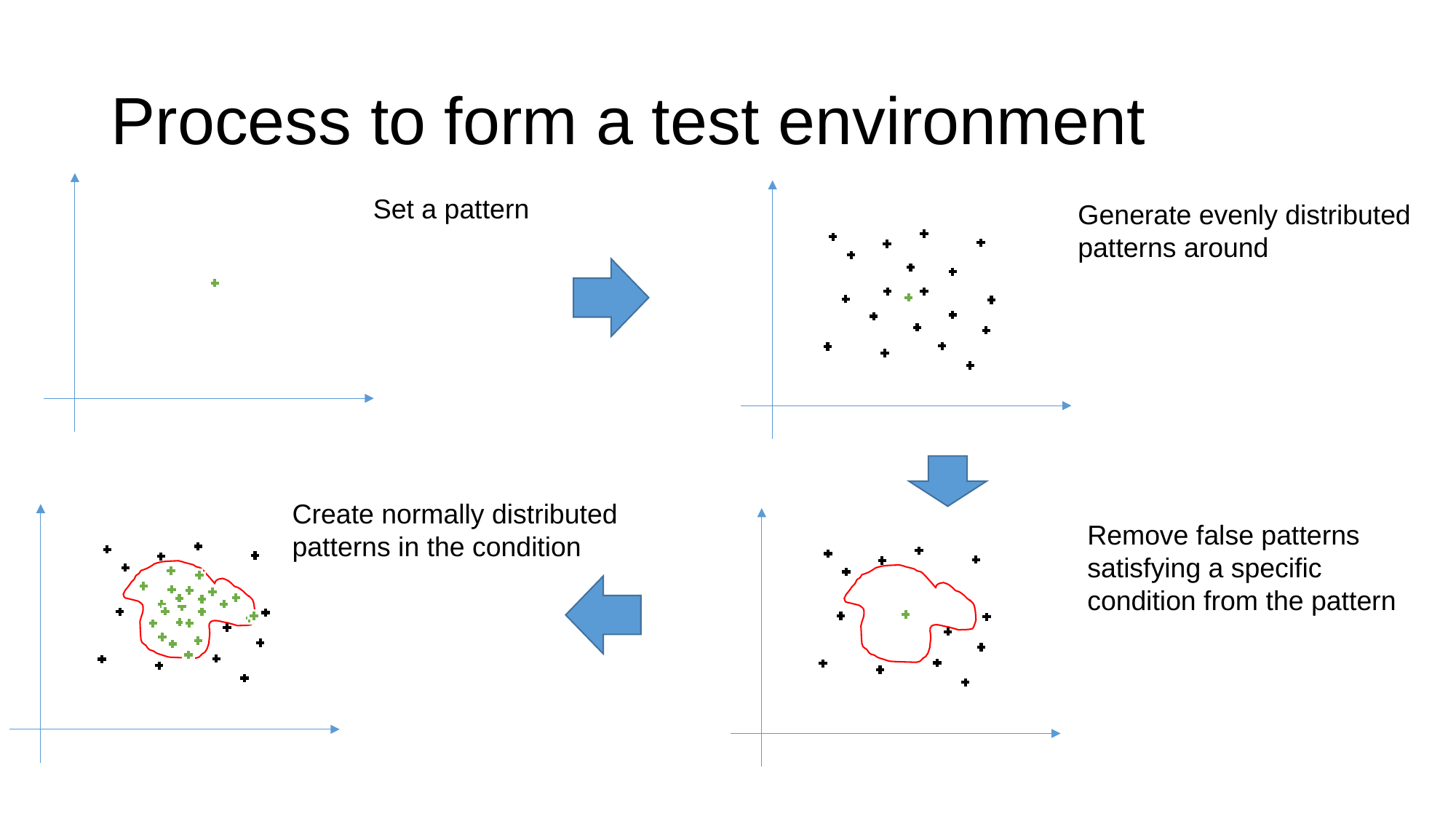

# Process to form a test environment
Set a pattern
Generate evenly distributed patterns around

Create normally distributed patterns in the condition
Remove false patterns satisfying a specific condition from the pattern